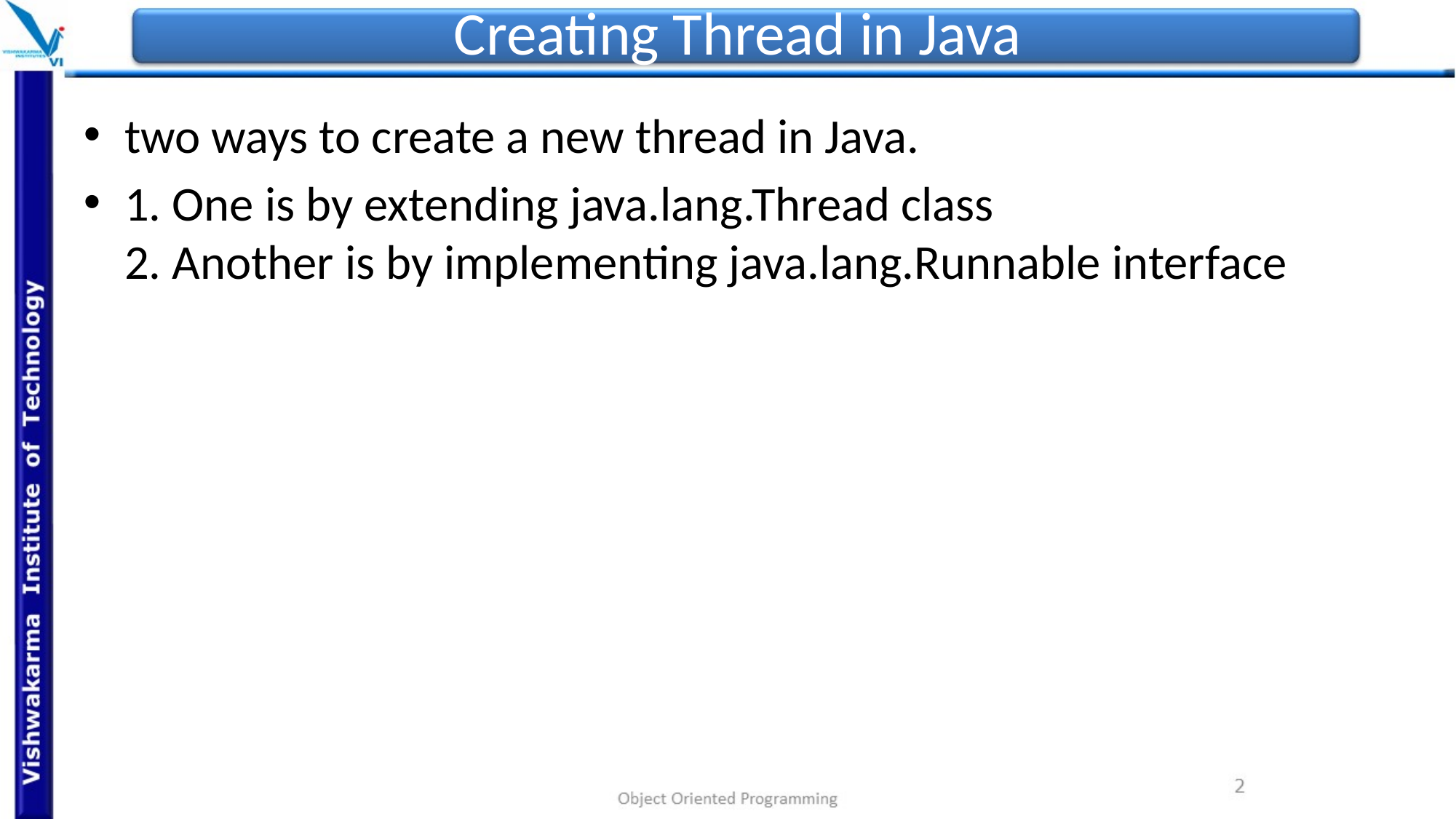

# Creating Thread in Java
two ways to create a new thread in Java.
1. One is by extending java.lang.Thread class
2. Another is by implementing java.lang.Runnable interface